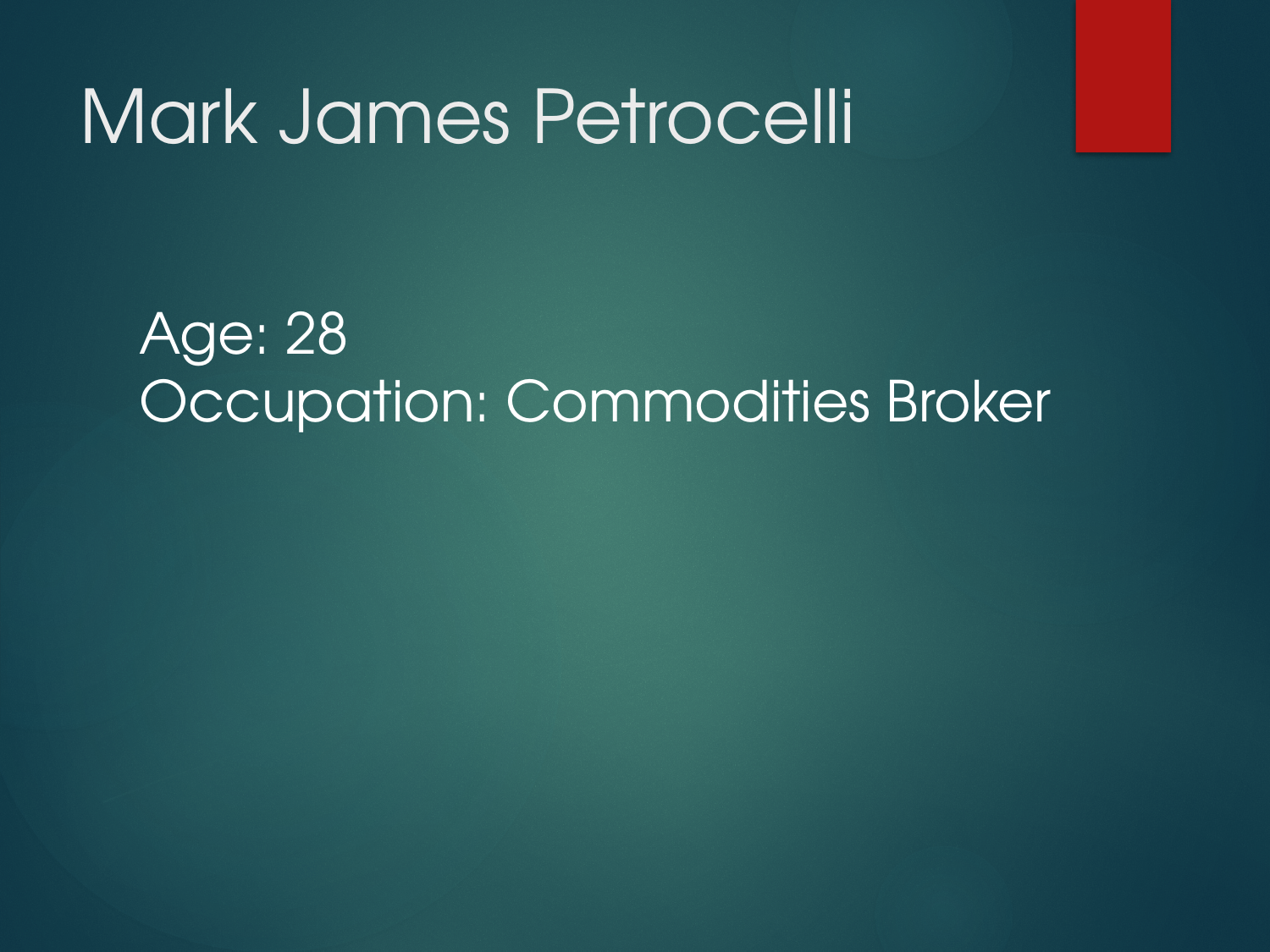

# Mark James Petrocelli

Age: 28
Occupation: Commodities Broker